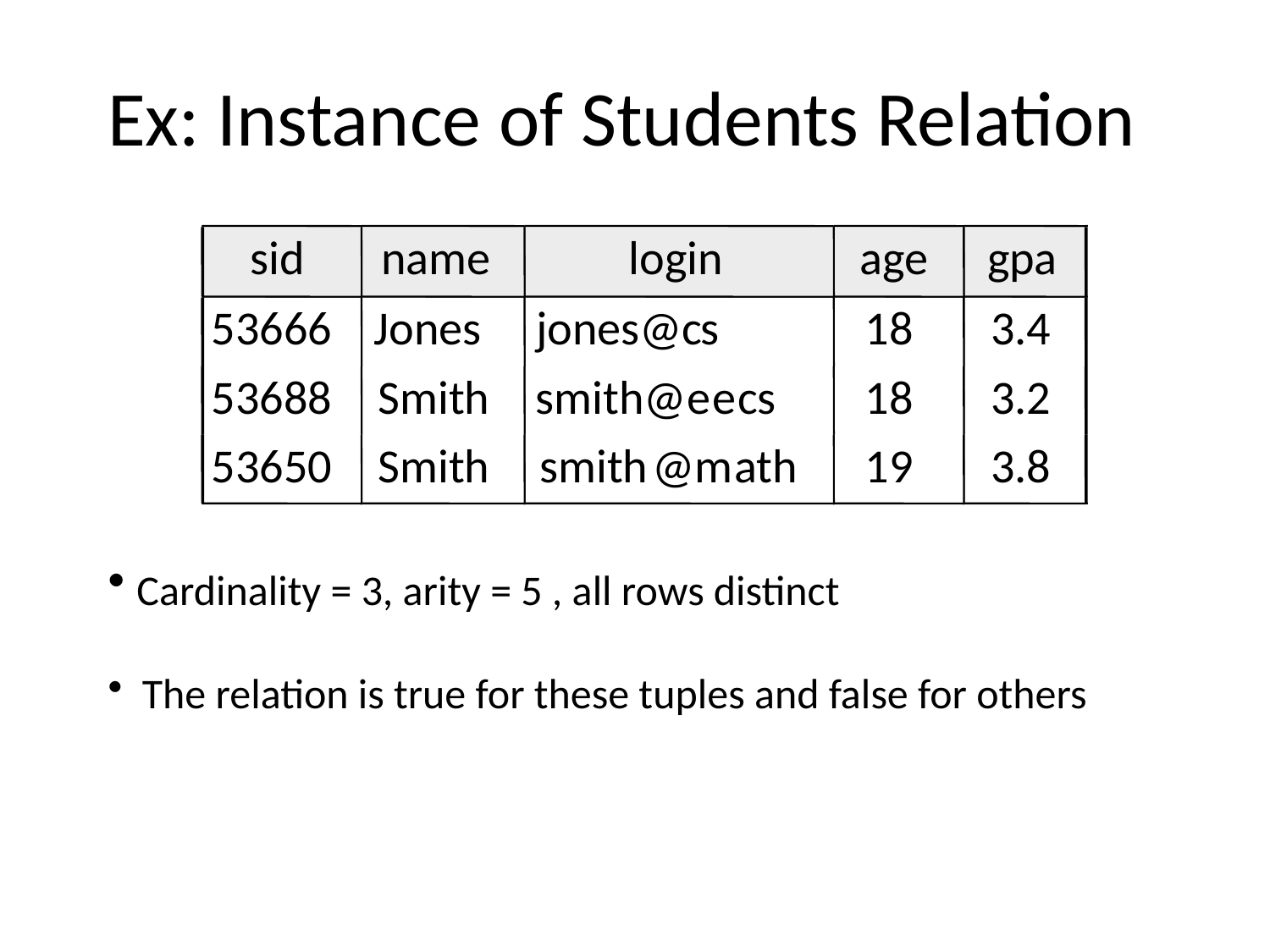

# Ex: Instance of Students Relation

sid

name

login

age

gpa

536
6
6

Jones

jones
@c
s

18

3.4

536
8
8

Smith

smith@e
e
cs

18

3.2

536
5
0

Smith

smith
@m
ath

19

3.8

 Cardinality = 3, arity = 5 , all rows distinct

  The relation is true for these tuples and false for others